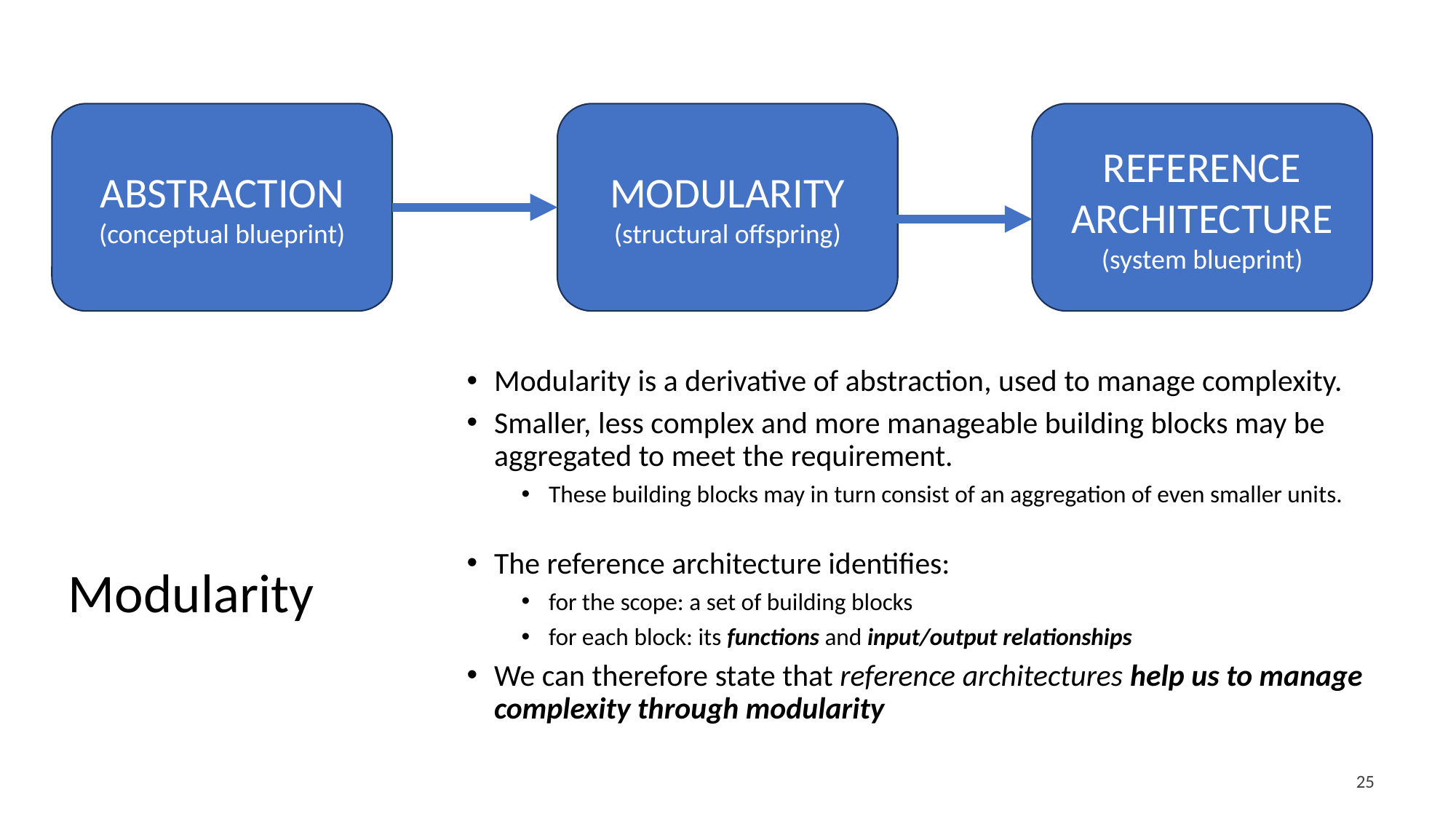

ABSTRACTION
(conceptual blueprint)
MODULARITY
(structural offspring)
REFERENCE ARCHITECTURE
(system blueprint)
Modularity is a derivative of abstraction, used to manage complexity.
Smaller, less complex and more manageable building blocks may be aggregated to meet the requirement.
These building blocks may in turn consist of an aggregation of even smaller units.

The reference architecture identifies:
for the scope: a set of building blocks
for each block: its functions and input/output relationships
We can therefore state that reference architectures help us to manage complexity through modularity
# Modularity
25